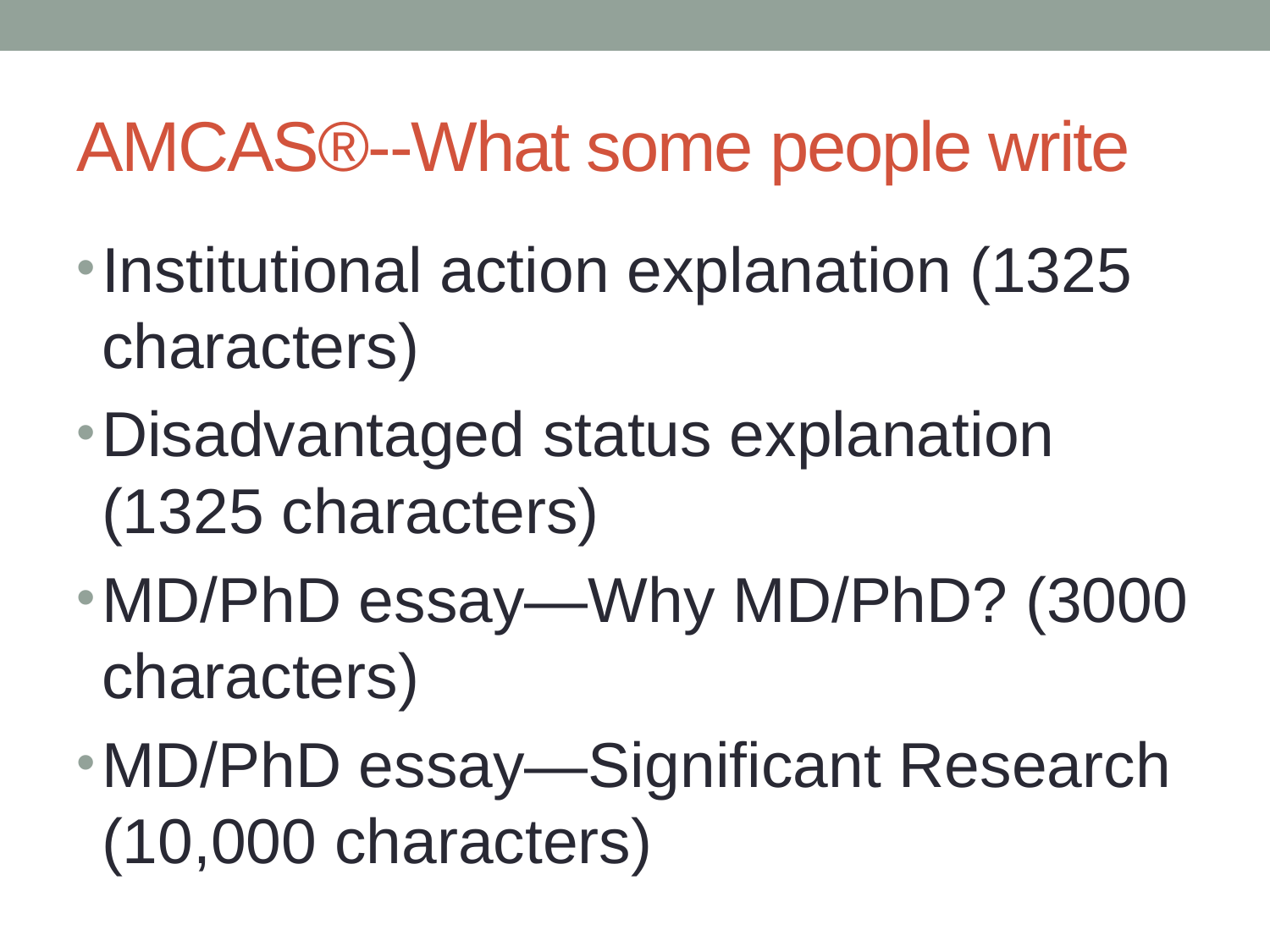

# AMCAS®--What some people write
Institutional action explanation (1325 characters)
Disadvantaged status explanation (1325 characters)
MD/PhD essay—Why MD/PhD? (3000 characters)
MD/PhD essay—Significant Research (10,000 characters)